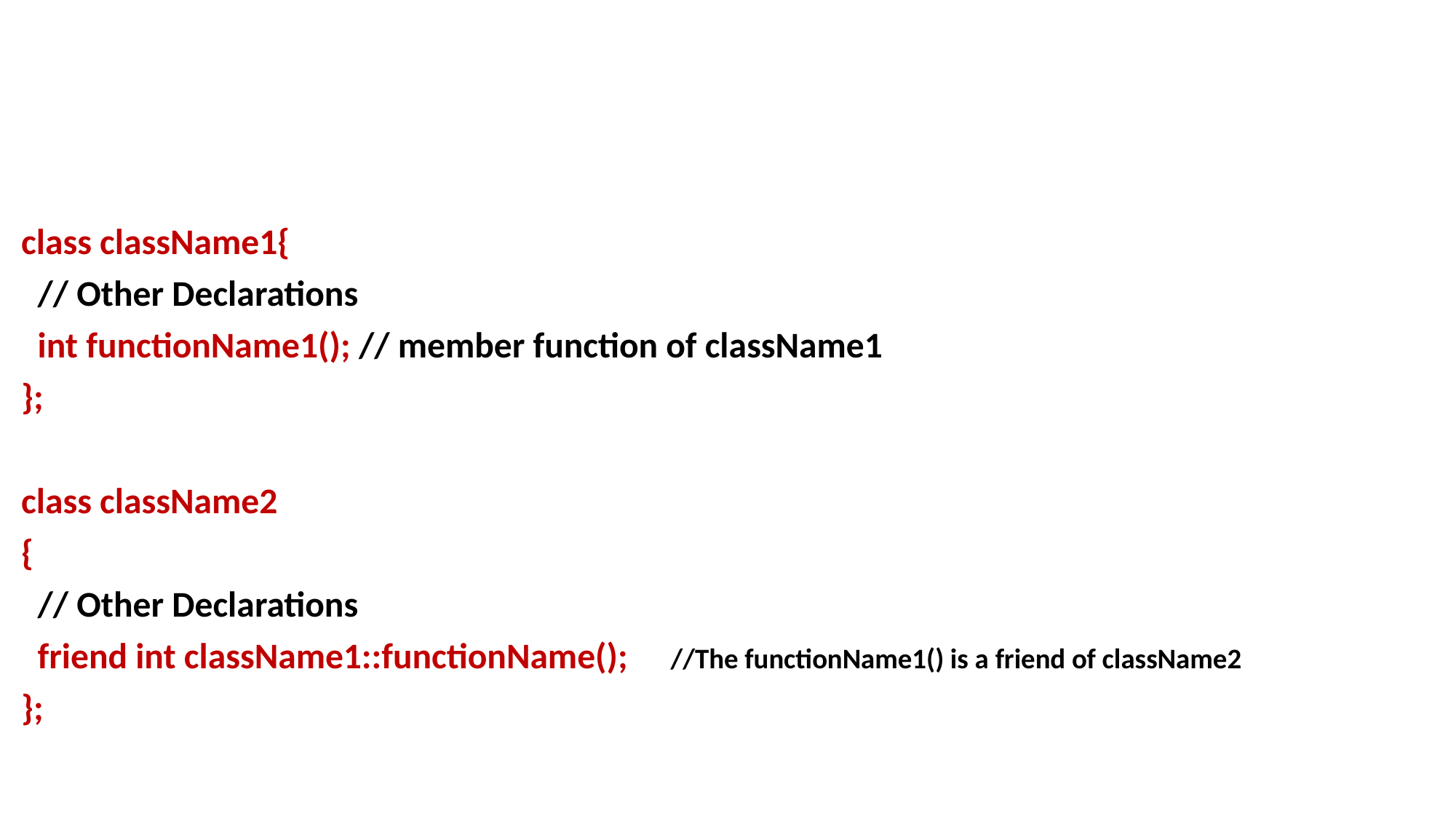

class className1{
  // Other Declarations
  int functionName1(); // member function of className1
};

class className2
{
  // Other Declarations
  friend int className1::functionName();	//The functionName1() is a friend of className2
};